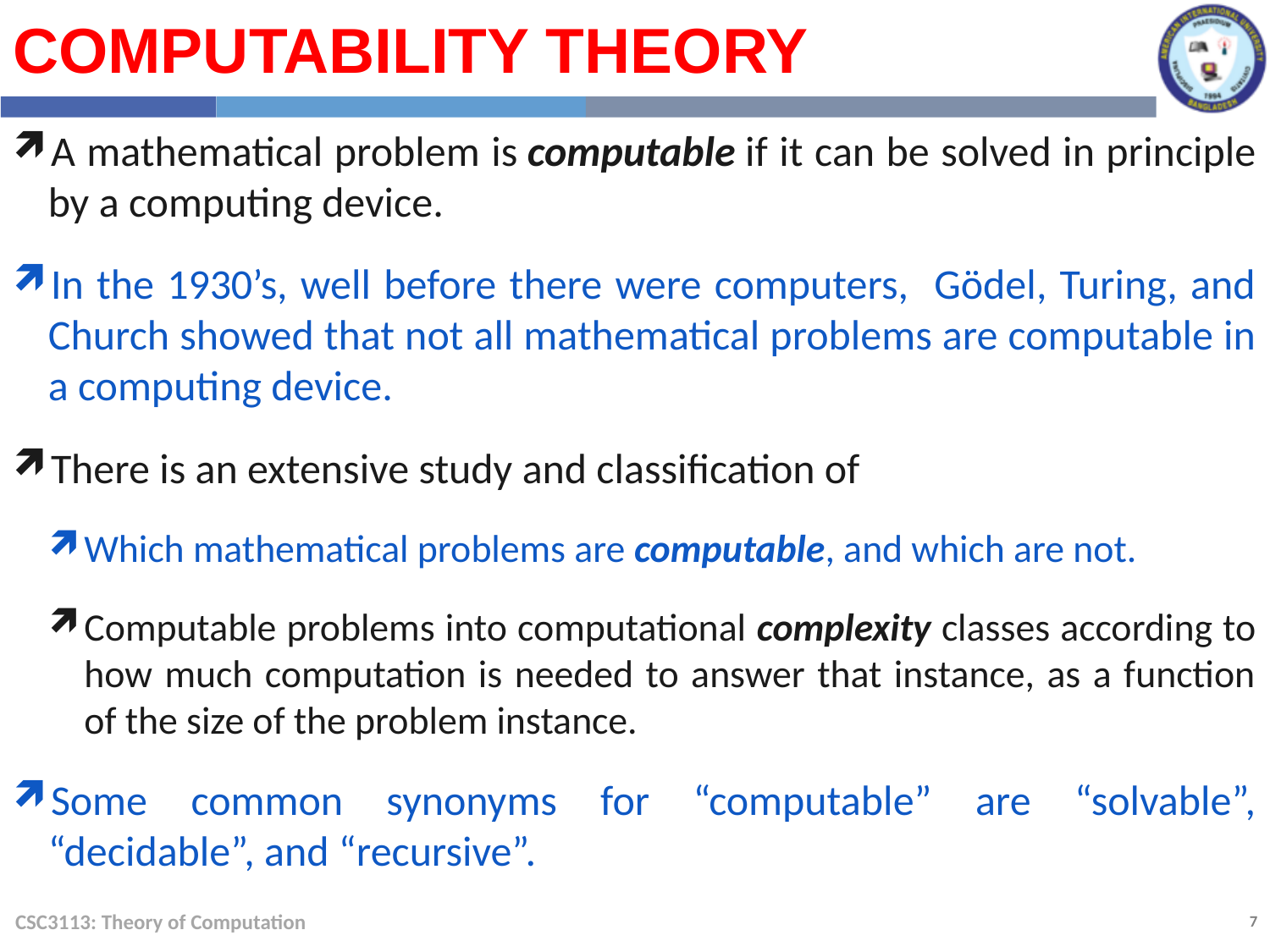

Computability Theory
A mathematical problem is computable if it can be solved in principle by a computing device.
In the 1930’s, well before there were computers,  Gödel, Turing, and Church showed that not all mathematical problems are computable in a computing device.
There is an extensive study and classification of
Which mathematical problems are computable, and which are not.
Computable problems into computational complexity classes according to how much computation is needed to answer that instance, as a function of the size of the problem instance.
Some common synonyms for “computable” are “solvable”, “decidable”, and “recursive”.
CSC3113: Theory of Computation